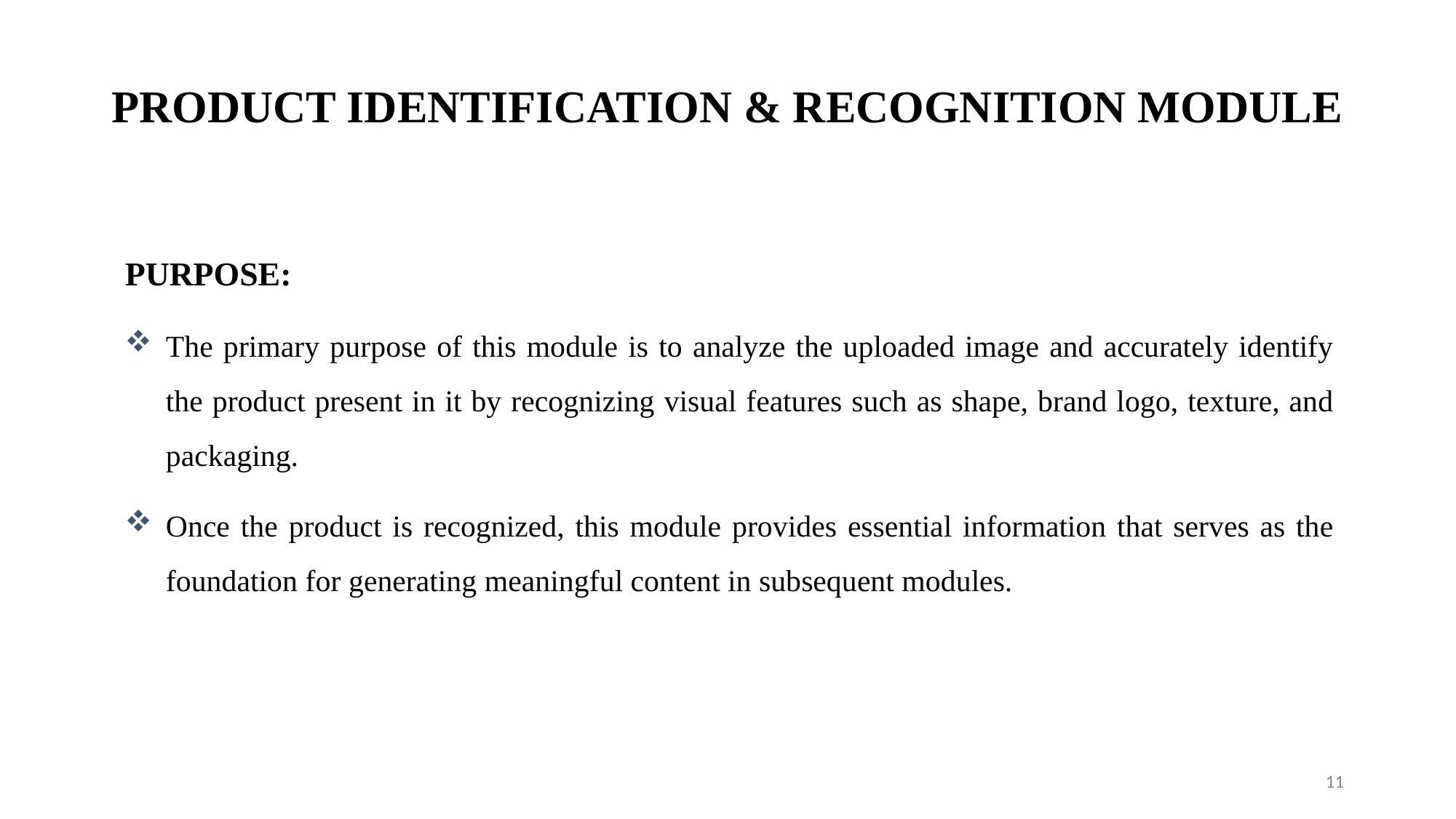

# PRODUCT IDENTIFICATION & RECOGNITION MODULE

PURPOSE:
The primary purpose of this module is to analyze the uploaded image and accurately identify the product present in it by recognizing visual features such as shape, brand logo, texture, and packaging.
Once the product is recognized, this module provides essential information that serves as the foundation for generating meaningful content in subsequent modules.
11